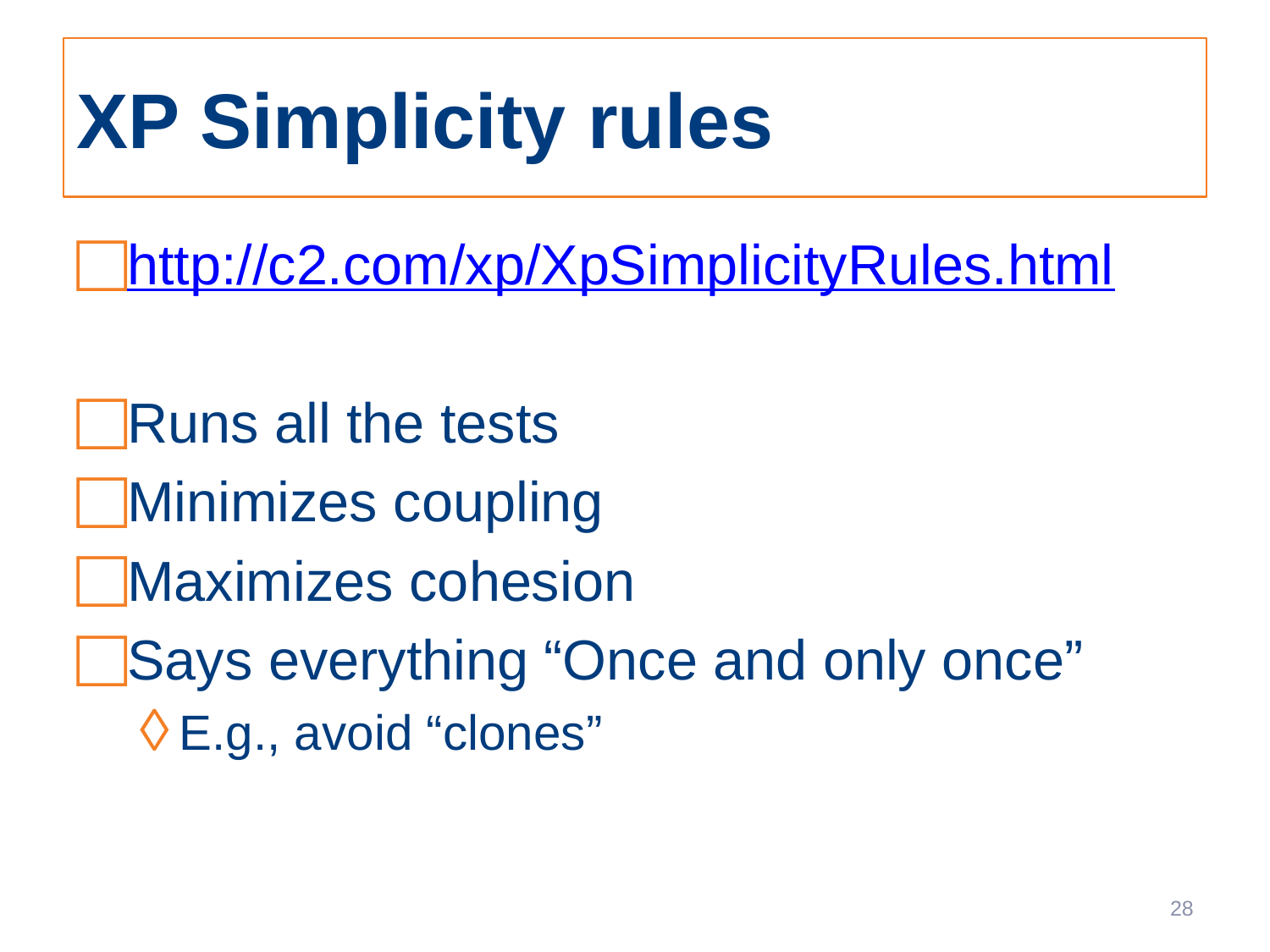

# XP Simplicity rules
http://c2.com/xp/XpSimplicityRules.html

Runs all the tests
Minimizes coupling
Maximizes cohesion
Says everything “Once and only once”
E.g., avoid “clones”

28